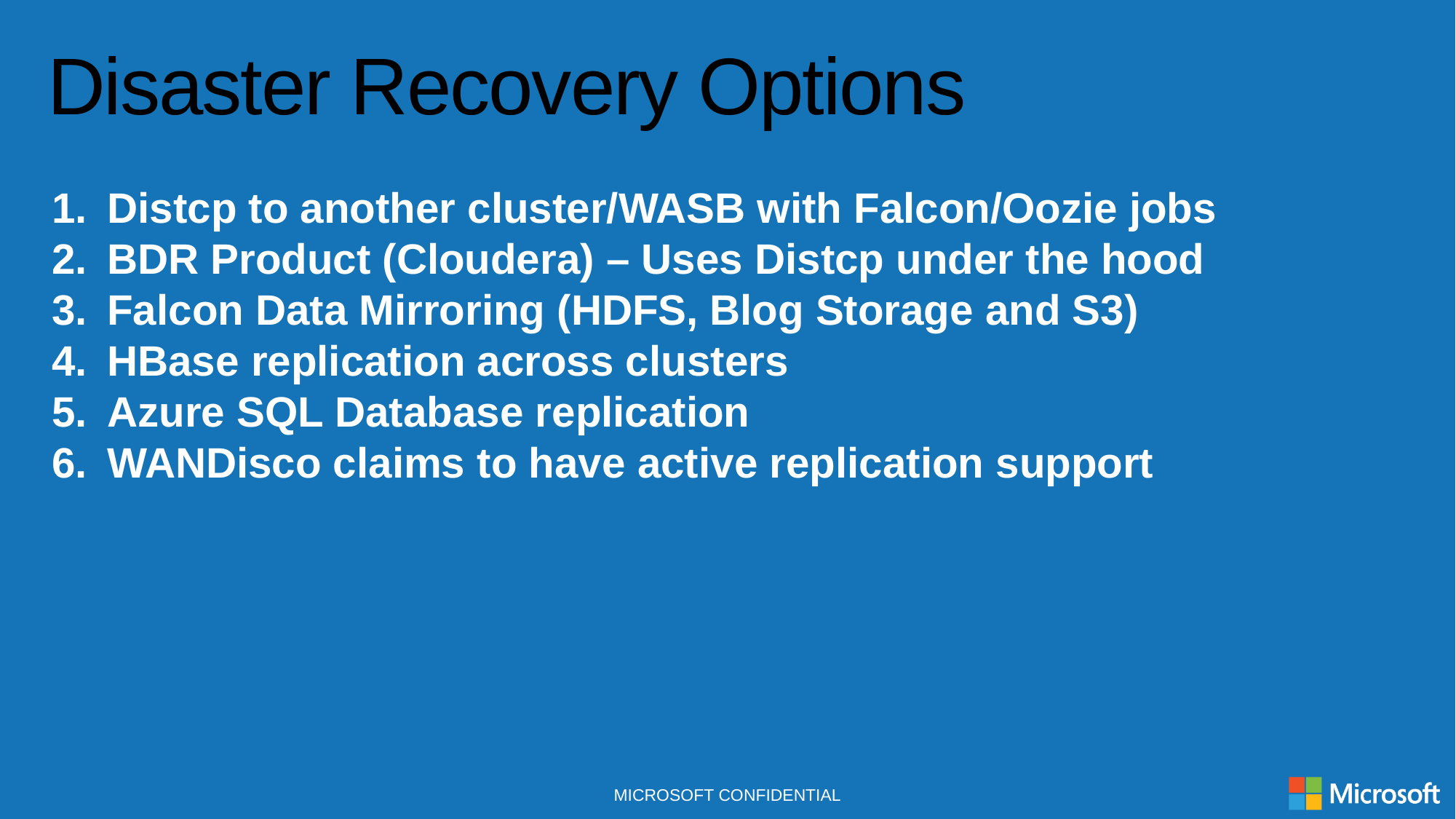

Disaster Recovery Options

Distcp to another cluster/WASB with Falcon/Oozie jobs
BDR Product (Cloudera) – Uses Distcp under the hood
Falcon Data Mirroring (HDFS, Blog Storage and S3)
HBase replication across clusters
Azure SQL Database replication
WANDisco claims to have active replication support